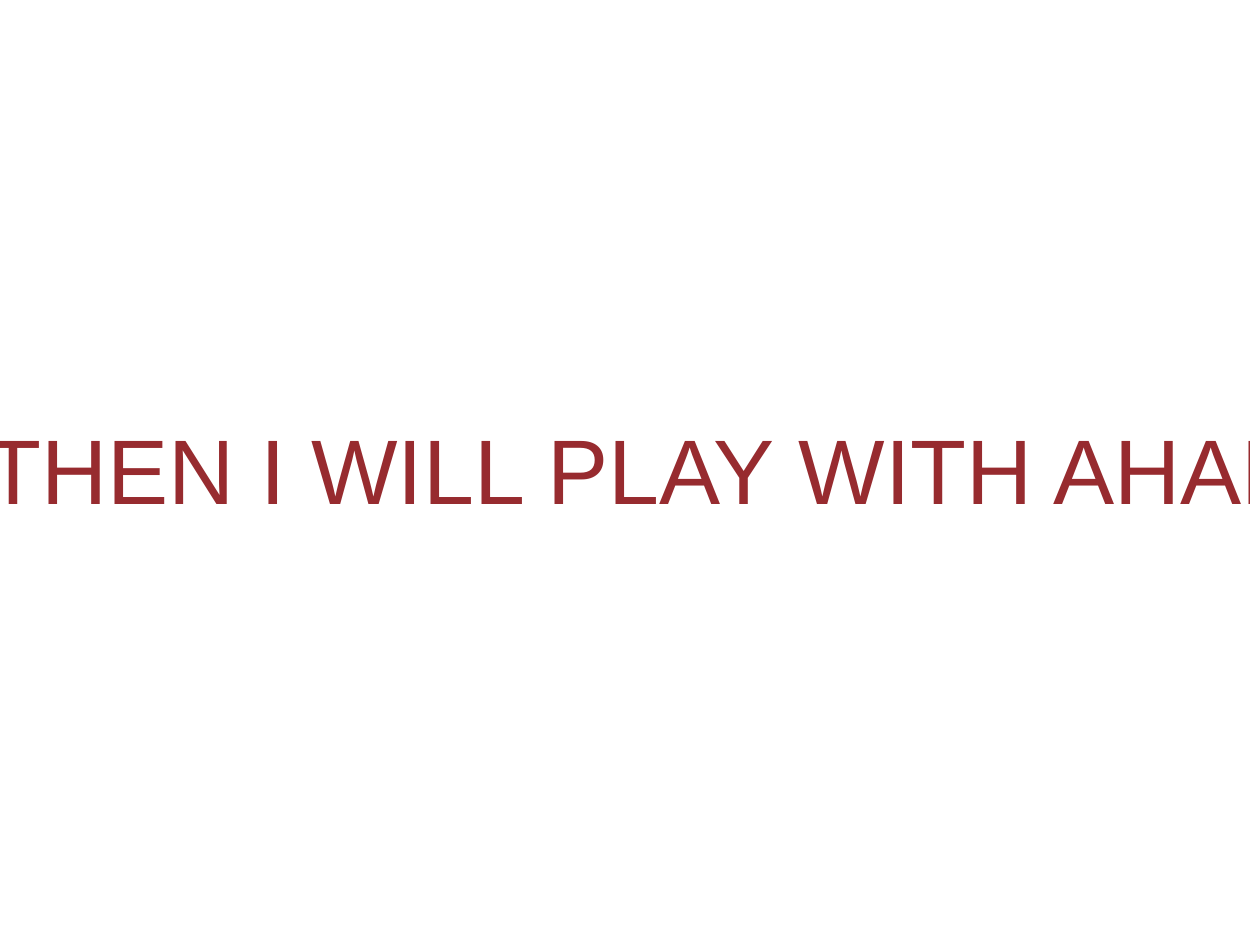

OKAY, THEN I WILL PLAY WITH AHAMMAD.